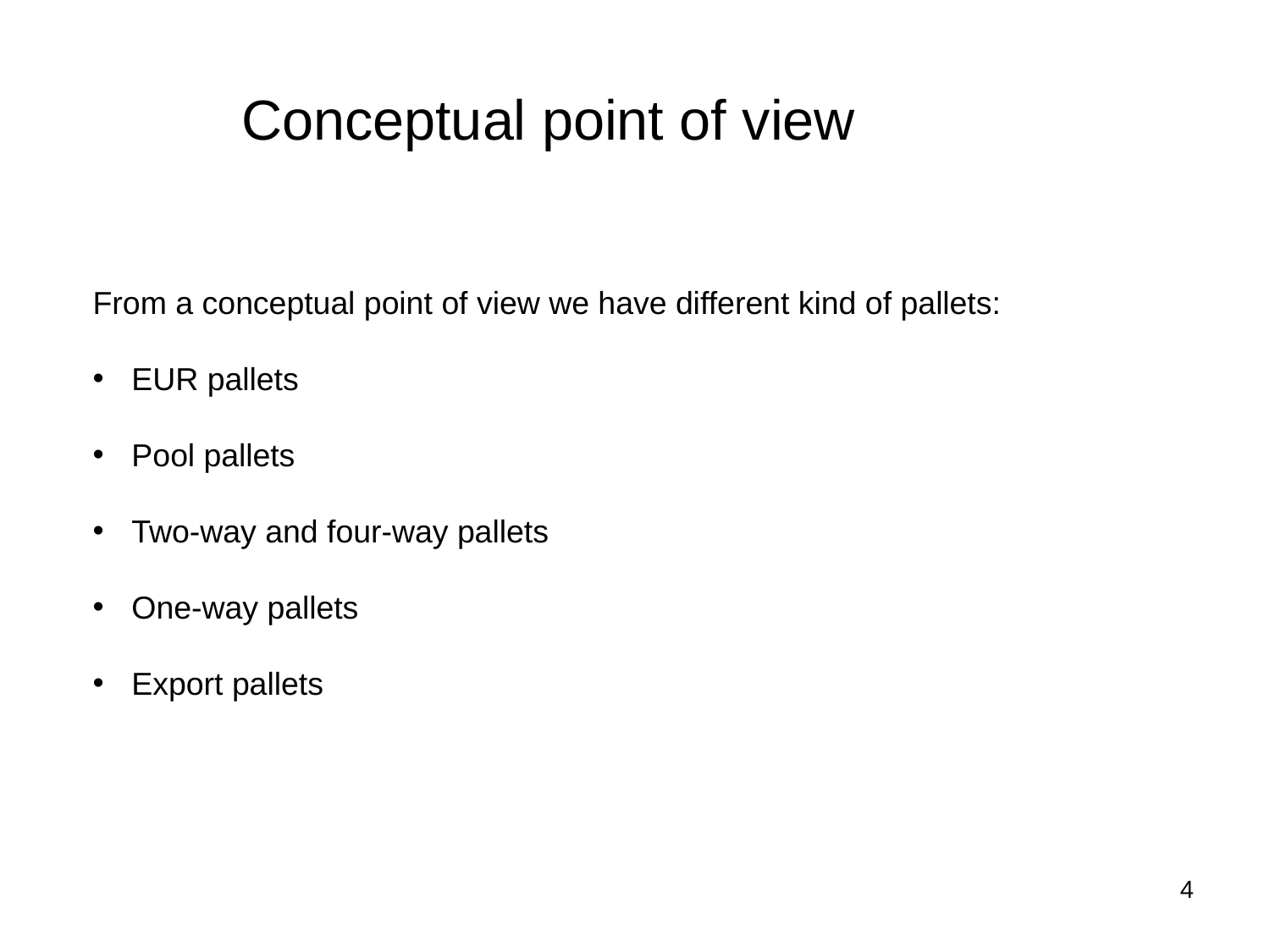

# Conceptual point of view
From a conceptual point of view we have different kind of pallets:

 EUR pallets

 Pool pallets

 Two-way and four-way pallets

 One-way pallets

 Export pallets
4